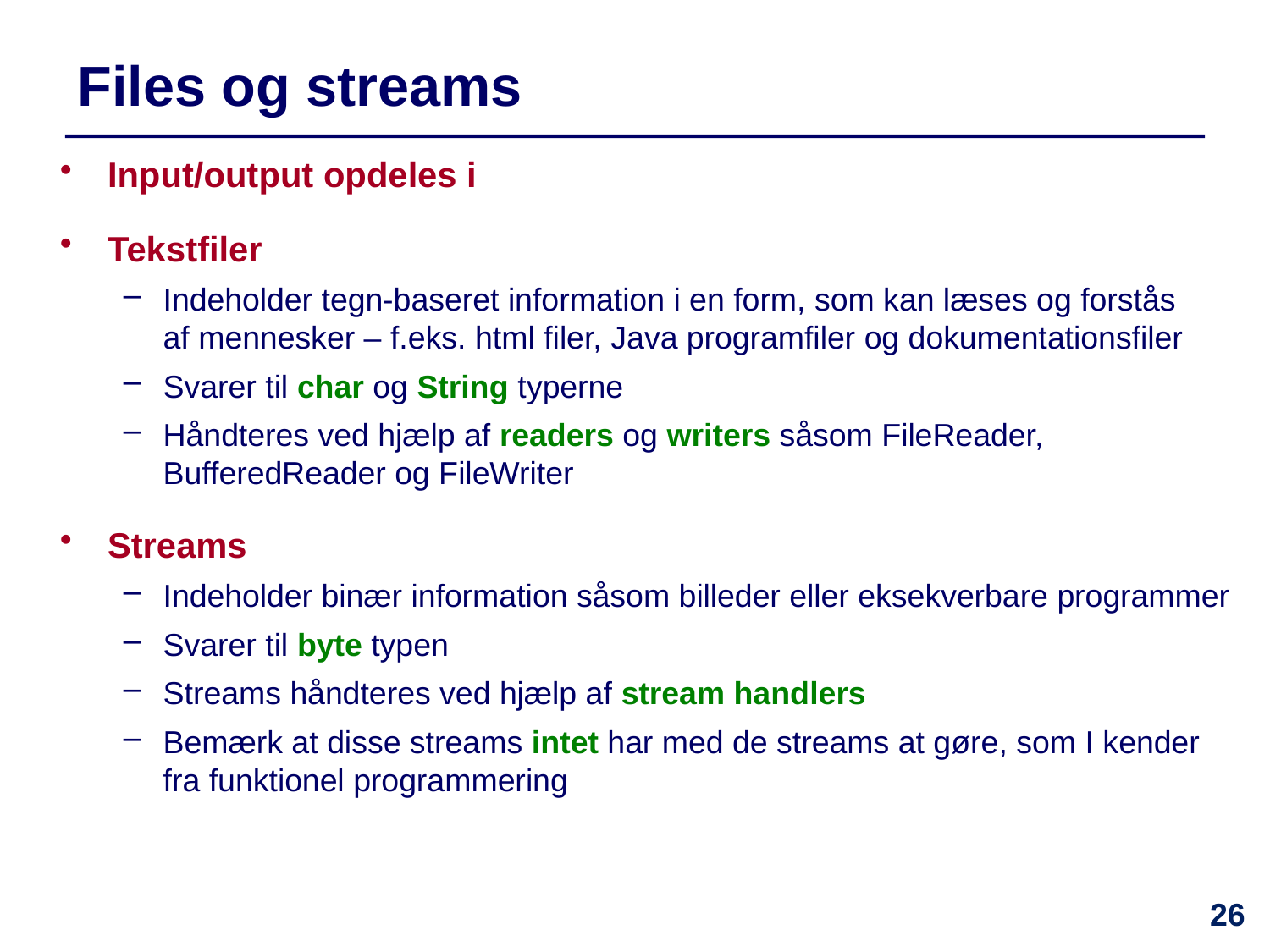

# Files og streams
Input/output opdeles i
Tekstfiler
Indeholder tegn-baseret information i en form, som kan læses og forstås
af mennesker – f.eks. html filer, Java programfiler og dokumentationsfiler
Svarer til char og String typerne
Håndteres ved hjælp af readers og writers såsom FileReader, BufferedReader og FileWriter
Streams
Indeholder binær information såsom billeder eller eksekverbare programmer
Svarer til byte typen
Streams håndteres ved hjælp af stream handlers
Bemærk at disse streams intet har med de streams at gøre, som I kender fra funktionel programmering

26